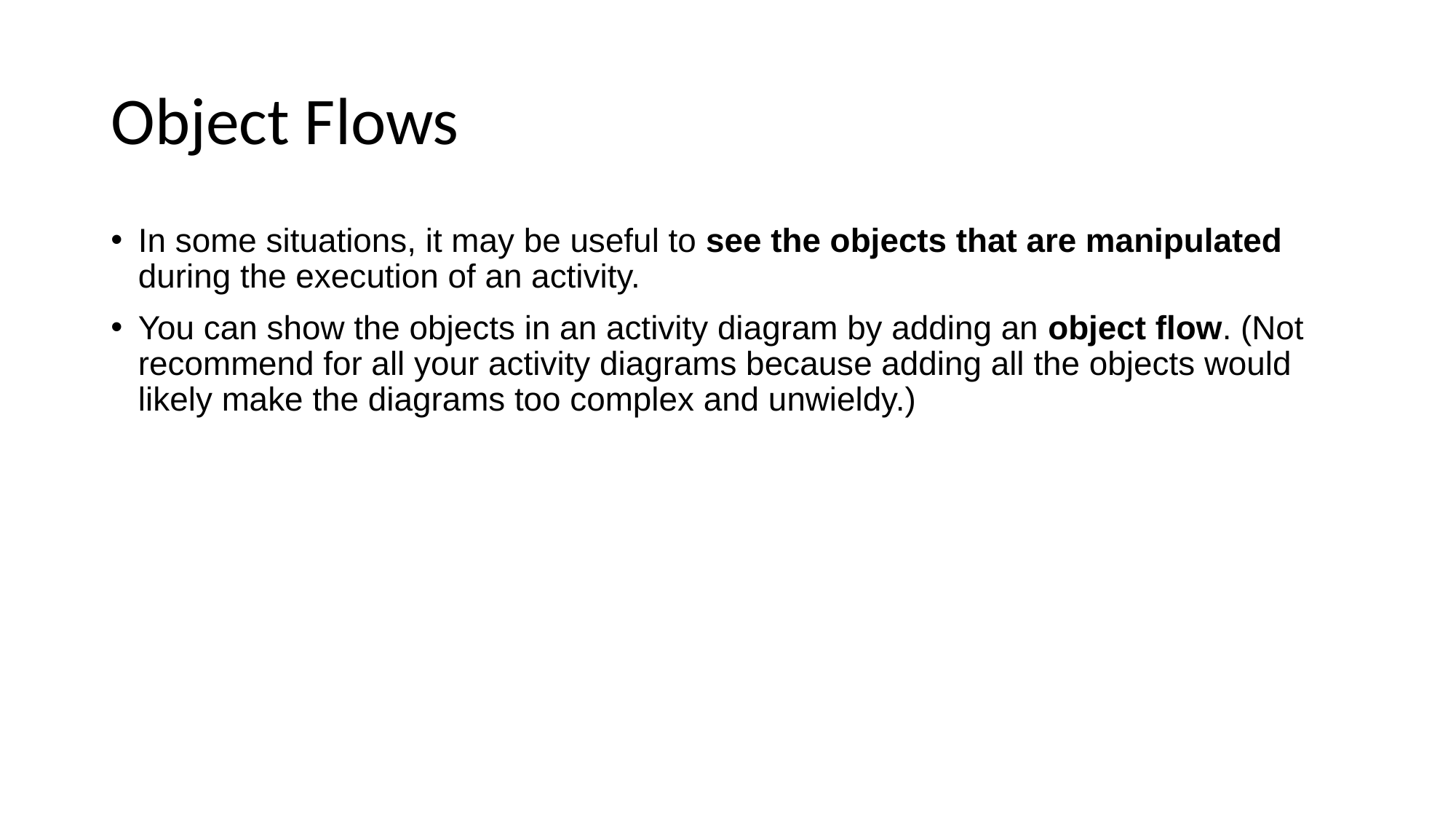

# Object Flows
In some situations, it may be useful to see the objects that are manipulated during the execution of an activity.
You can show the objects in an activity diagram by adding an object flow. (Not recommend for all your activity diagrams because adding all the objects would likely make the diagrams too complex and unwieldy.)